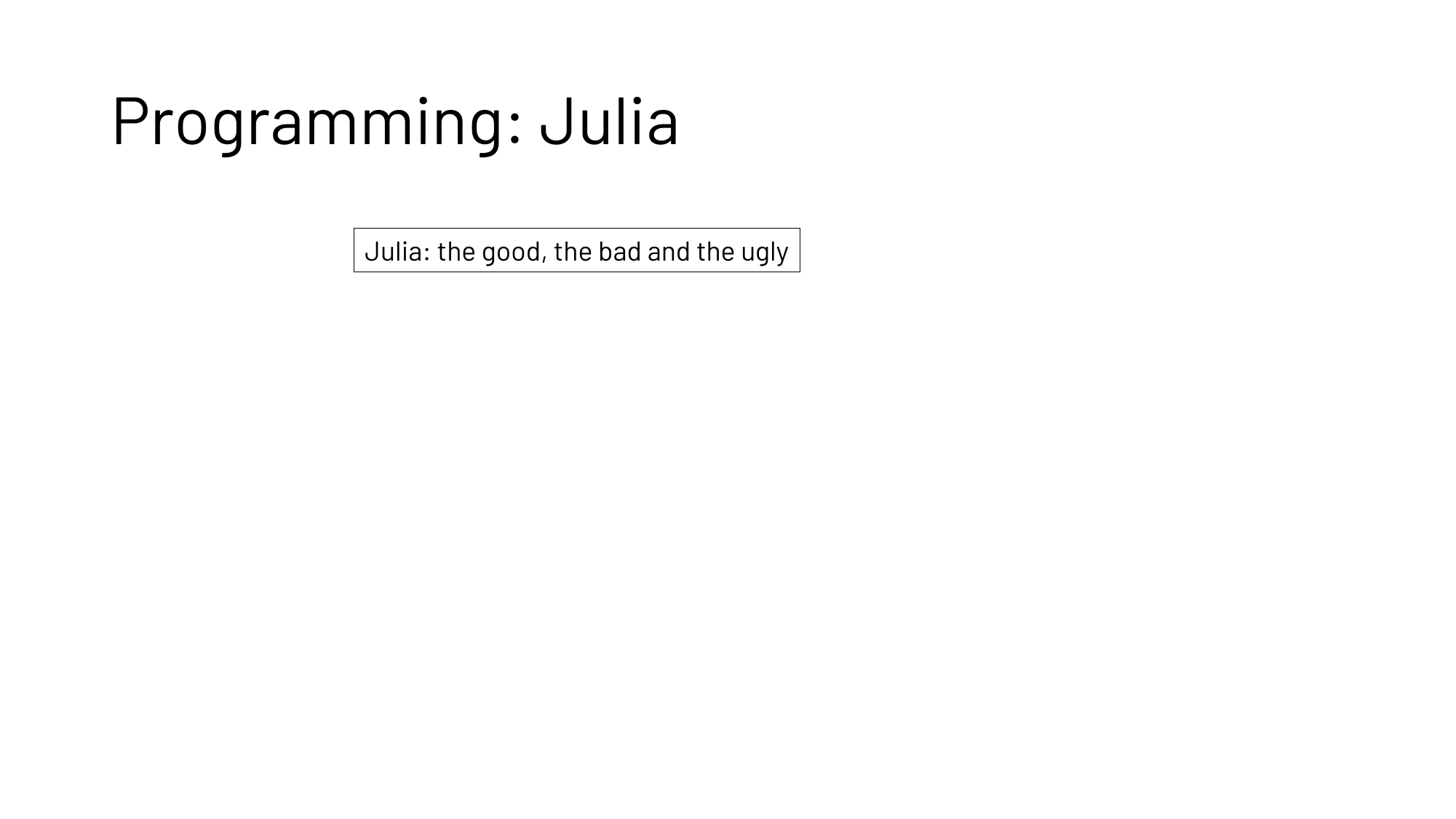

# Programming: Julia
Julia: the good, the bad and the ugly